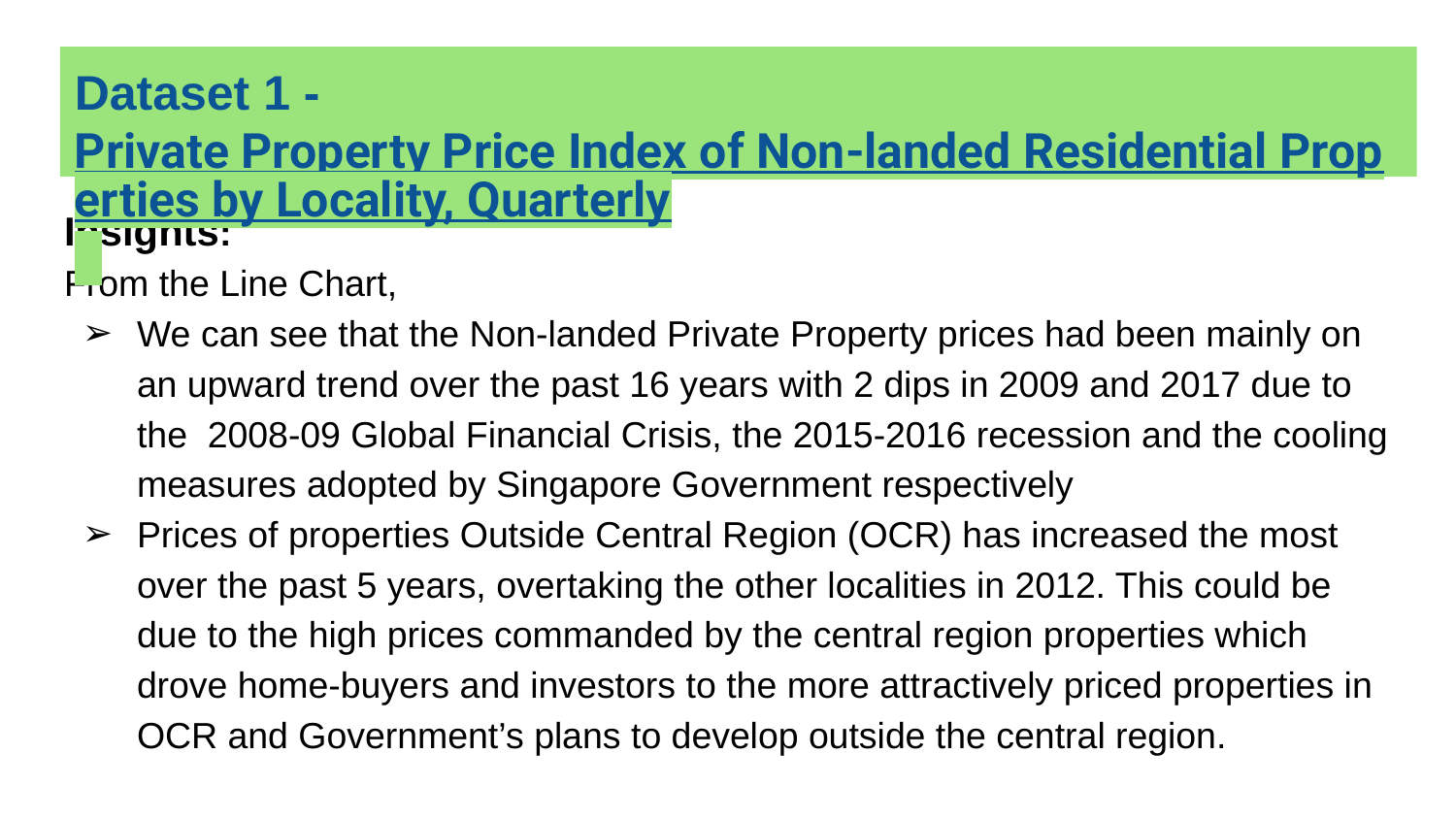

# Dataset 1 - Private Property Price Index of Non-landed Residential Properties by Locality, Quarterly
Insights:
From the Line Chart,
We can see that the Non-landed Private Property prices had been mainly on an upward trend over the past 16 years with 2 dips in 2009 and 2017 due to the  2008-09 Global Financial Crisis, the 2015-2016 recession and the cooling measures adopted by Singapore Government respectively
Prices of properties Outside Central Region (OCR) has increased the most over the past 5 years, overtaking the other localities in 2012. This could be due to the high prices commanded by the central region properties which drove home-buyers and investors to the more attractively priced properties in OCR and Government’s plans to develop outside the central region.